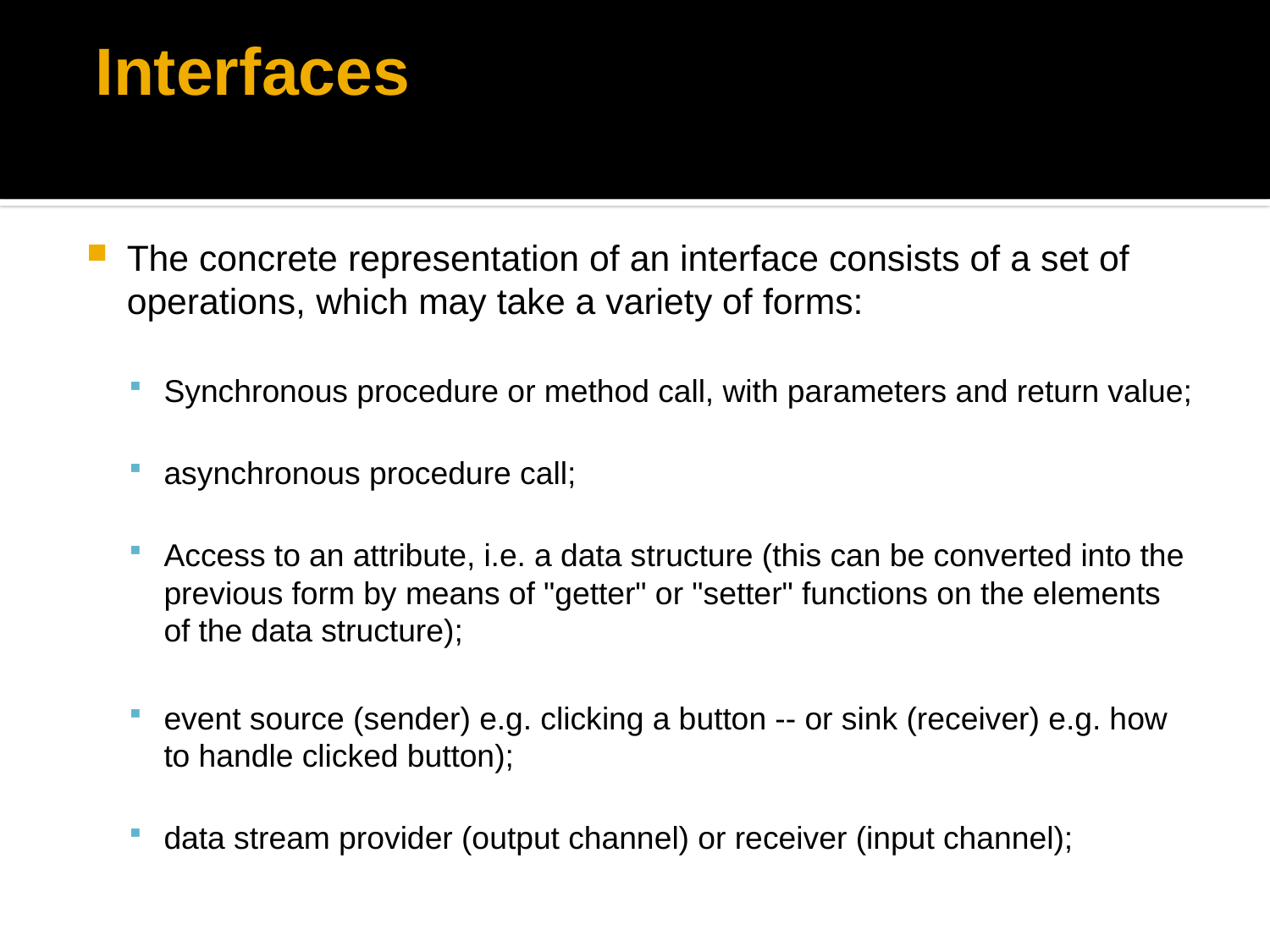

# Interfaces
The concrete representation of an interface consists of a set of operations, which may take a variety of forms:

Synchronous procedure or method call, with parameters and return value;
asynchronous procedure call;
Access to an attribute, i.e. a data structure (this can be converted into the previous form by means of "getter" or "setter" functions on the elements of the data structure);

event source (sender) e.g. clicking a button -- or sink (receiver) e.g. how to handle clicked button);
data stream provider (output channel) or receiver (input channel);